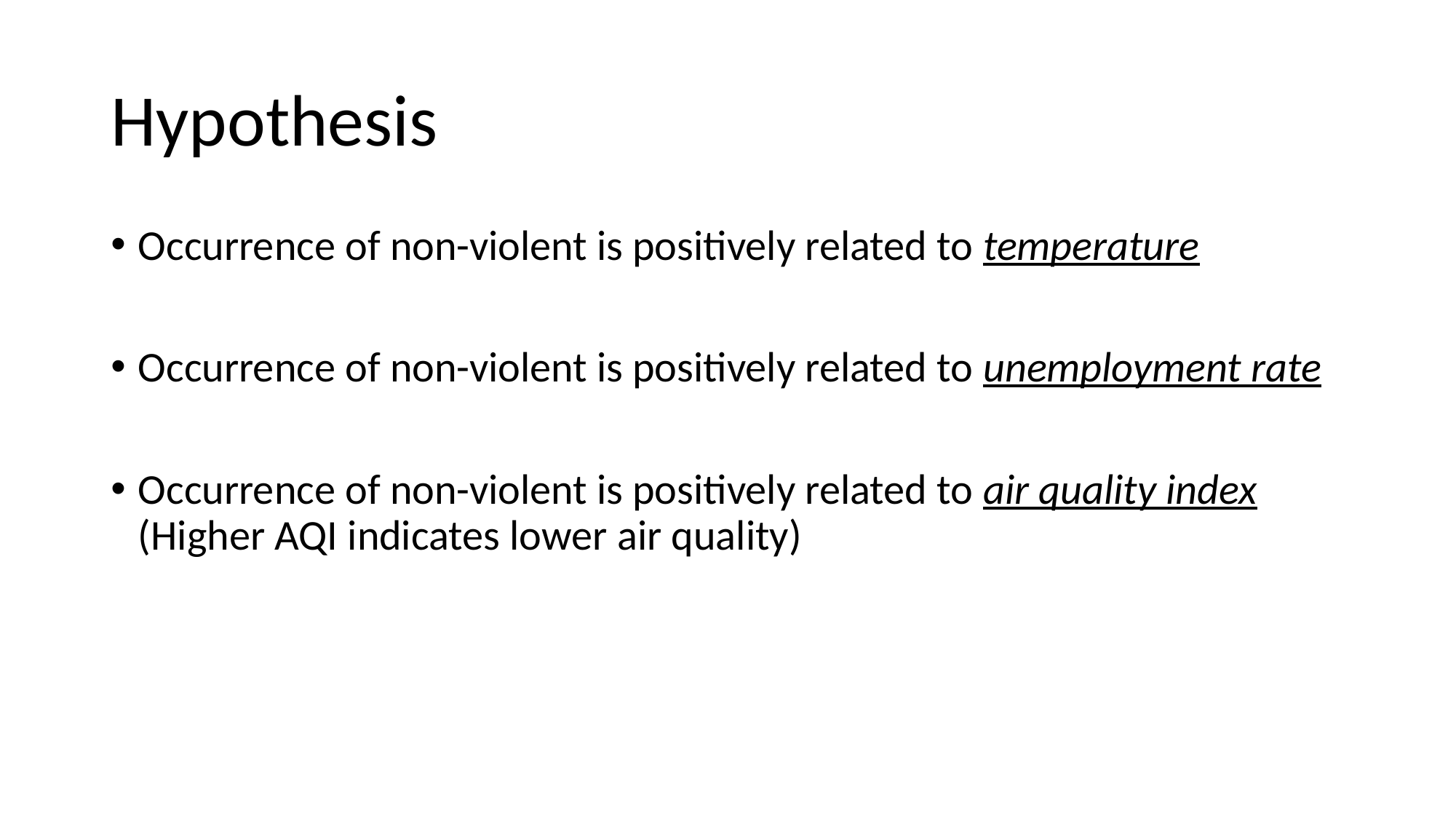

# Hypothesis
Occurrence of non-violent is positively related to temperature

Occurrence of non-violent is positively related to unemployment rate

Occurrence of non-violent is positively related to air quality index (Higher AQI indicates lower air quality)